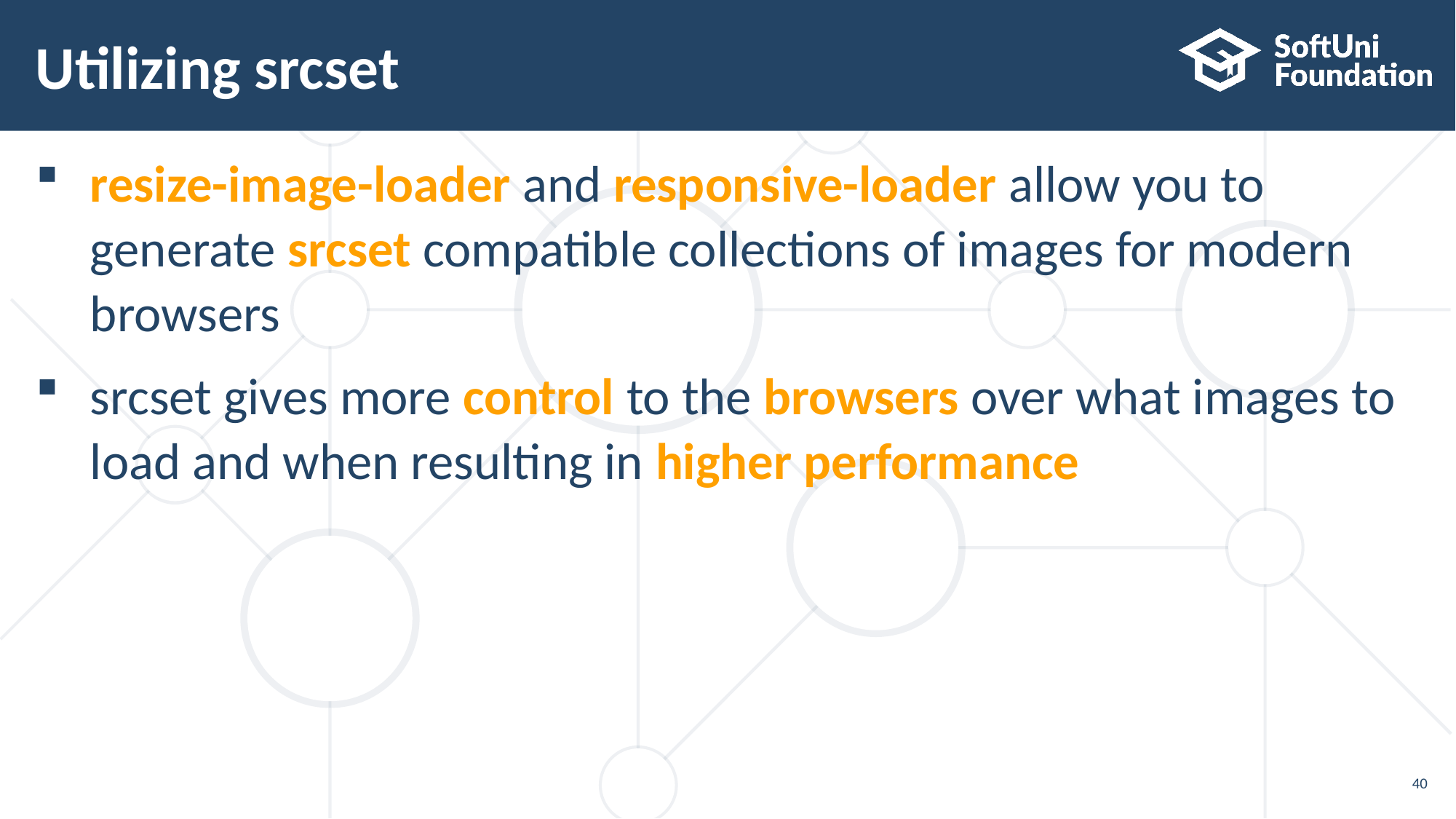

# Utilizing srcset
resize-image-loader and responsive-loader allow you to
generate srcset compatible collections of images for modern
browsers
srcset gives more control to the browsers over what images to
load and when resulting in higher performance
40